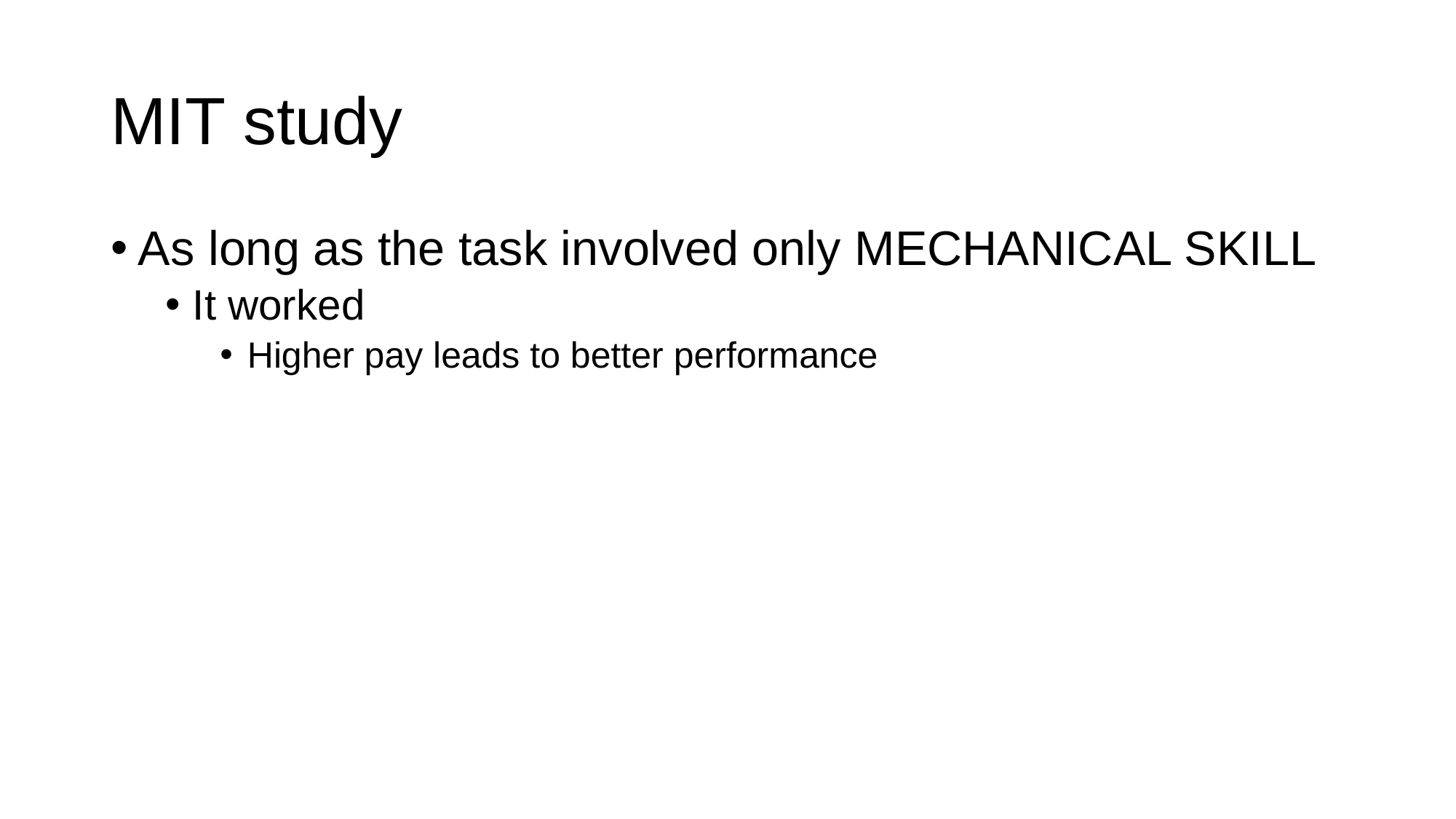

# MIT study
As long as the task involved only MECHANICAL SKILL
It worked
Higher pay leads to better performance